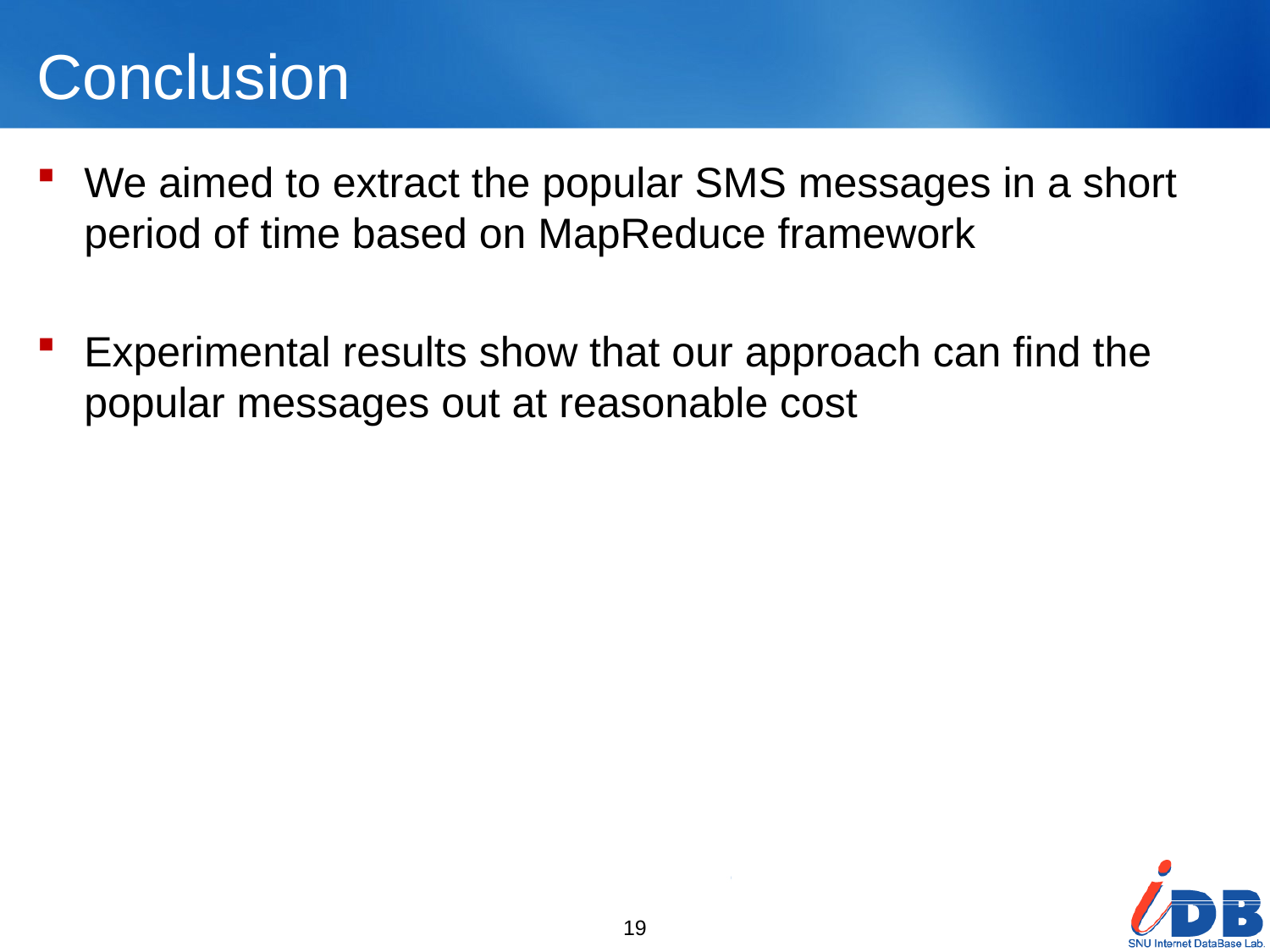

# Conclusion
We aimed to extract the popular SMS messages in a short period of time based on MapReduce framework

Experimental results show that our approach can find the popular messages out at reasonable cost
19